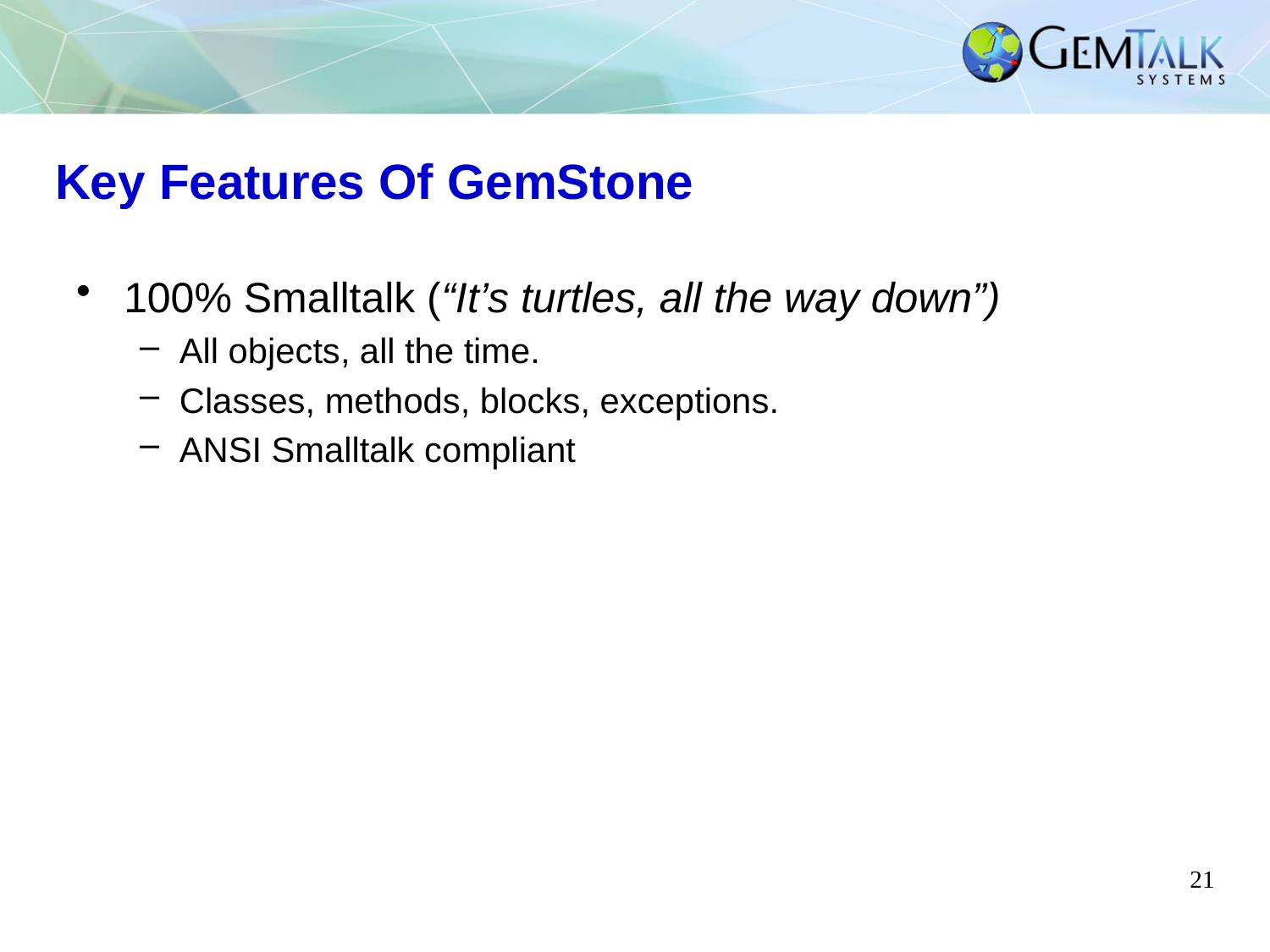

# Key Features Of GemStone
100% Smalltalk (“It’s turtles, all the way down”)
All objects, all the time.
Classes, methods, blocks, exceptions.
ANSI Smalltalk compliant
21